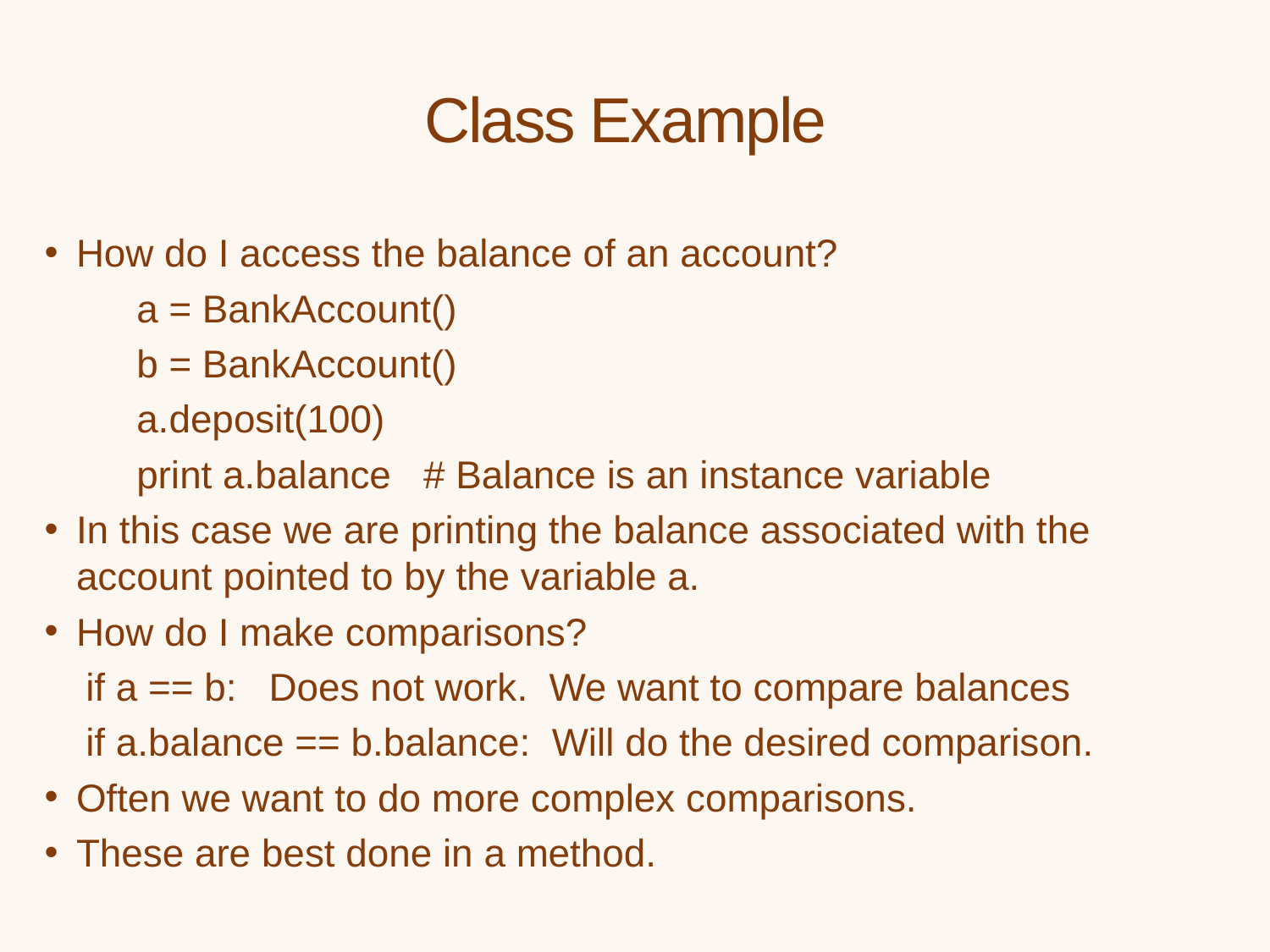

# Class Example
How do I access the balance of an account?
a = BankAccount()
b = BankAccount()
a.deposit(100)
print a.balance   # Balance is an instance variable
In this case we are printing the balance associated with the account pointed to by the variable a.
How do I make comparisons?
if a == b:   Does not work.  We want to compare balances
if a.balance == b.balance:  Will do the desired comparison.
Often we want to do more complex comparisons.
These are best done in a method.